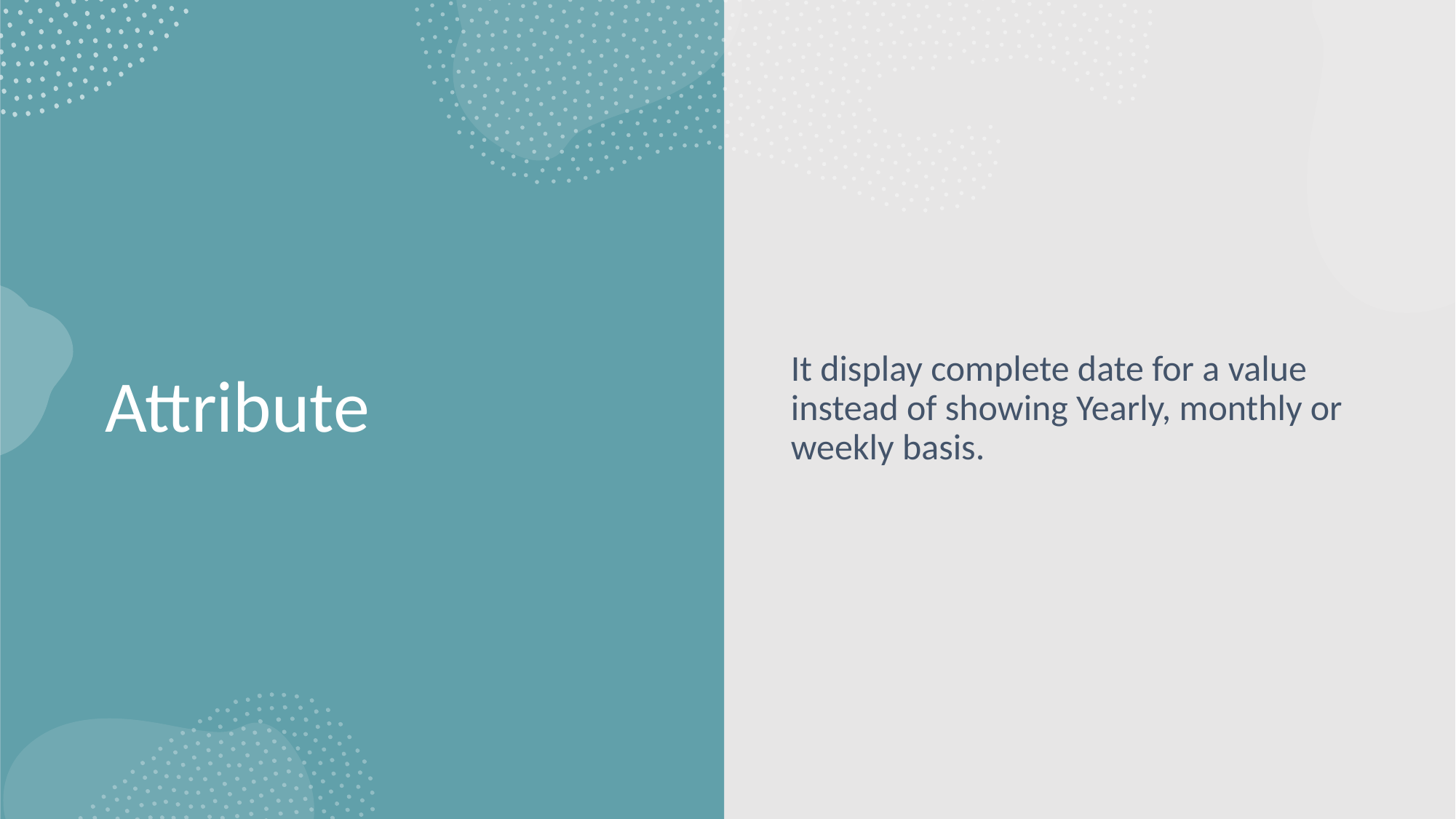

# Attribute
It display complete date for a value instead of showing Yearly, monthly or weekly basis.